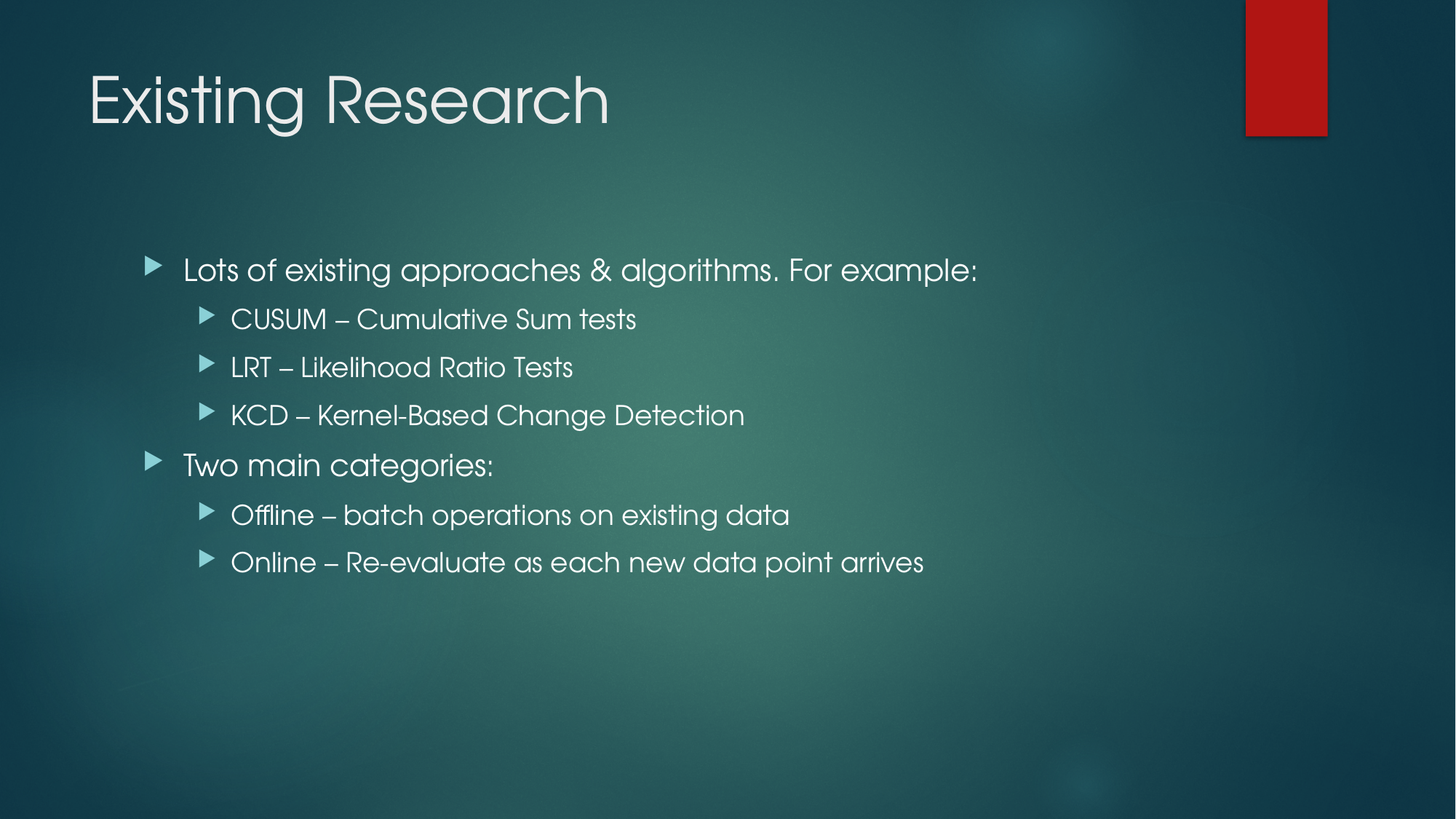

# Existing Research
Lots of existing approaches & algorithms. For example:
CUSUM – Cumulative Sum tests
LRT – Likelihood Ratio Tests
KCD – Kernel-Based Change Detection
Two main categories:
Offline – batch operations on existing data
Online – Re-evaluate as each new data point arrives